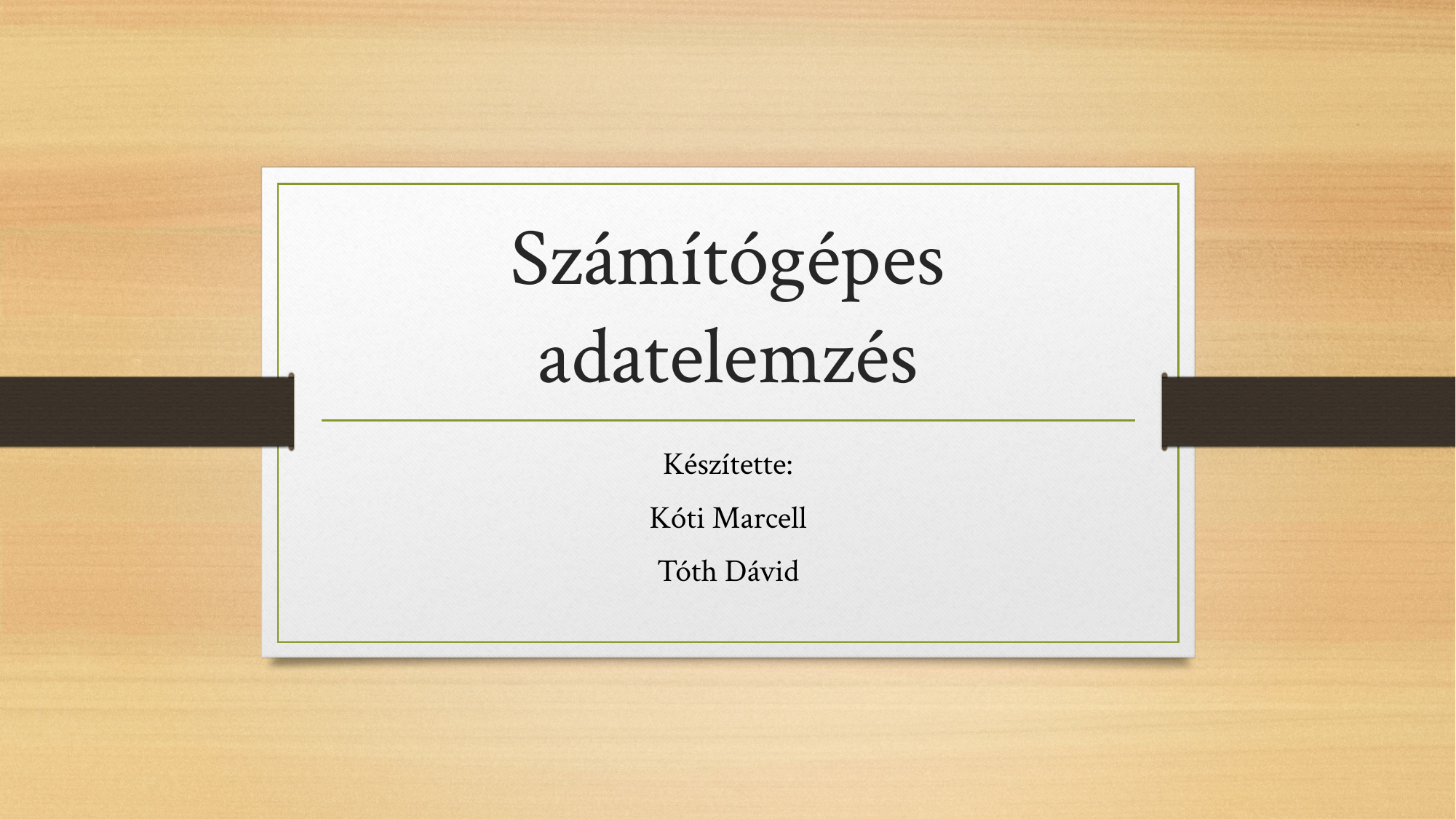

# Számítógépes adatelemzés
Készítette:
Kóti Marcell
Tóth Dávid